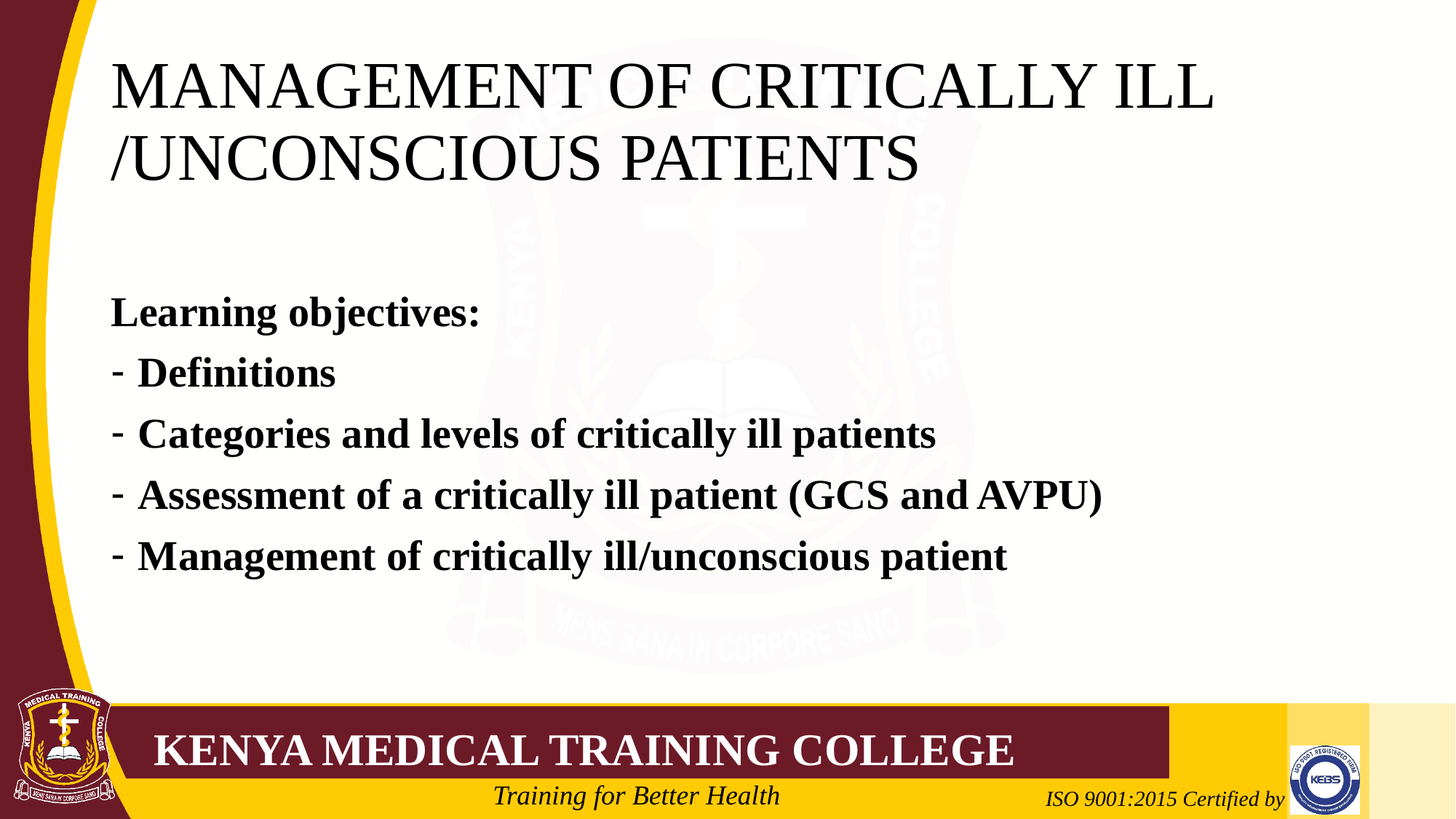

# MANAGEMENT OF CRITICALLY ILL /UNCONSCIOUS PATIENTS

Learning objectives:
Definitions
Categories and levels of critically ill patients
Assessment of a critically ill patient (GCS and AVPU)
Management of critically ill/unconscious patient